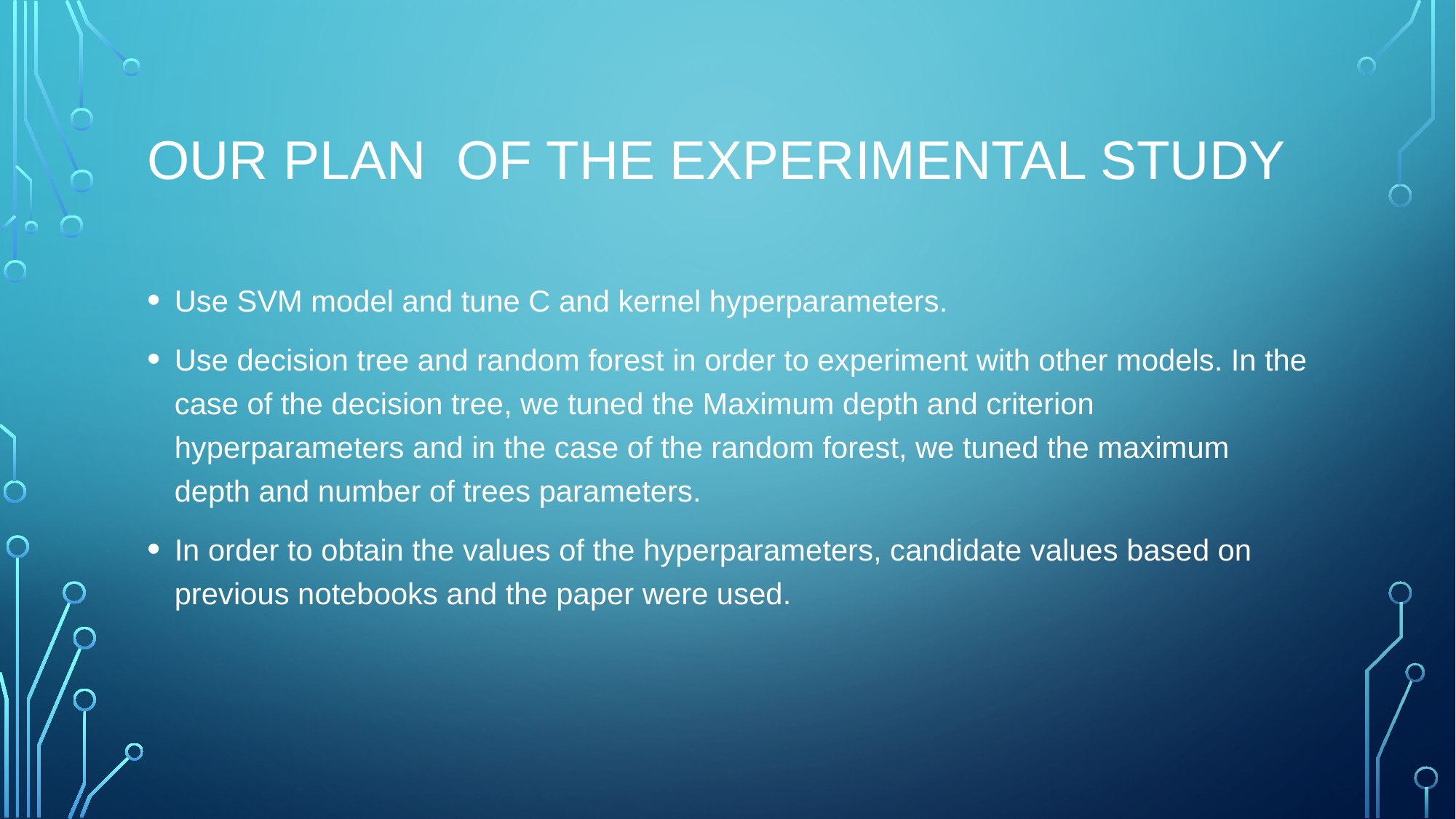

# Our plan  of the experimental study
Use SVM model and tune C and kernel hyperparameters.
Use decision tree and random forest in order to experiment with other models. In the case of the decision tree, we tuned the Maximum depth and criterion hyperparameters and in the case of the random forest, we tuned the maximum depth and number of trees parameters.
In order to obtain the values of the hyperparameters, candidate values based on previous notebooks and the paper were used.